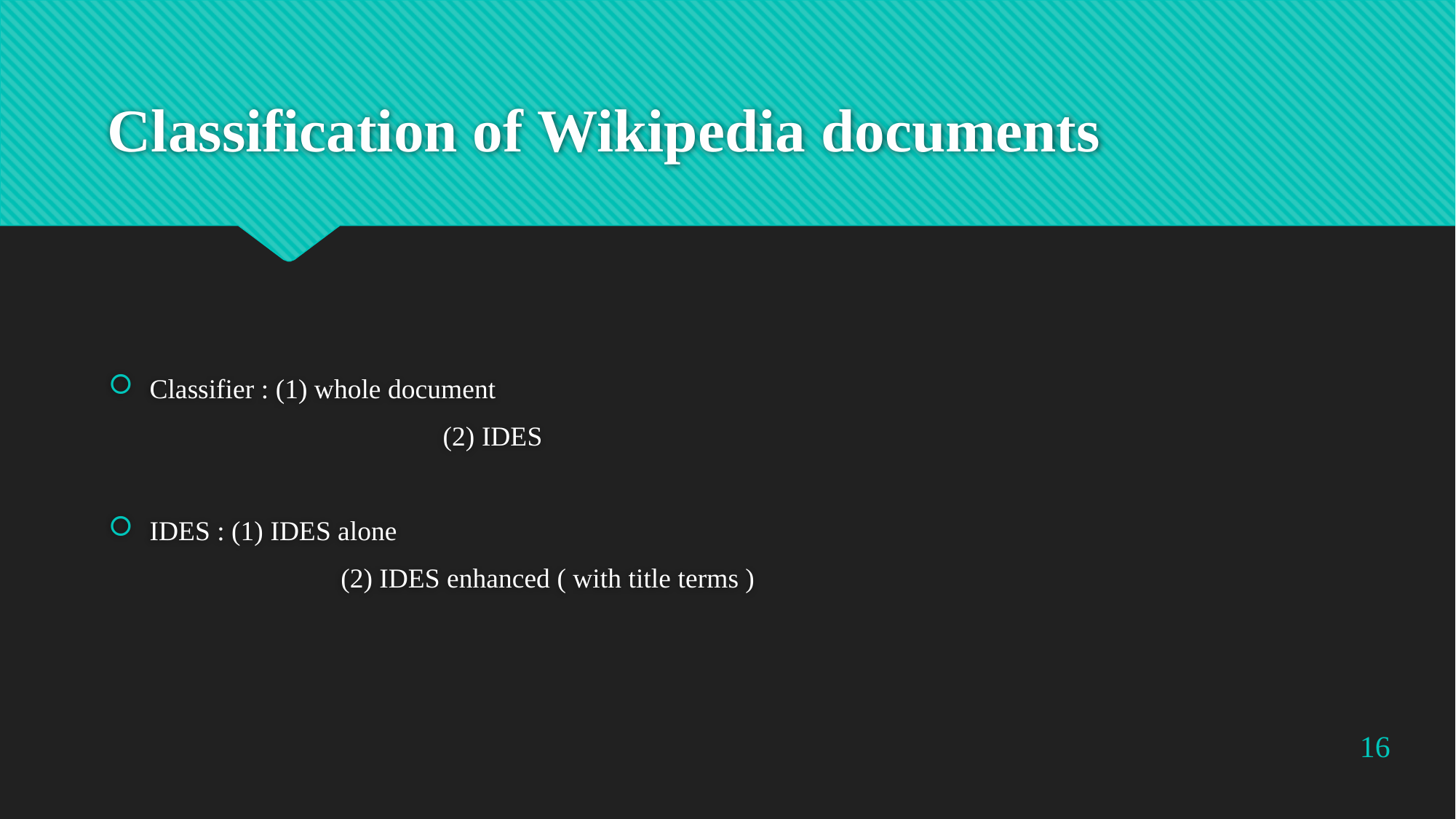

# Classification of Wikipedia documents
Classifier : (1) whole document
			 (2) IDES

IDES : (1) IDES alone
		  (2) IDES enhanced ( with title terms )
16